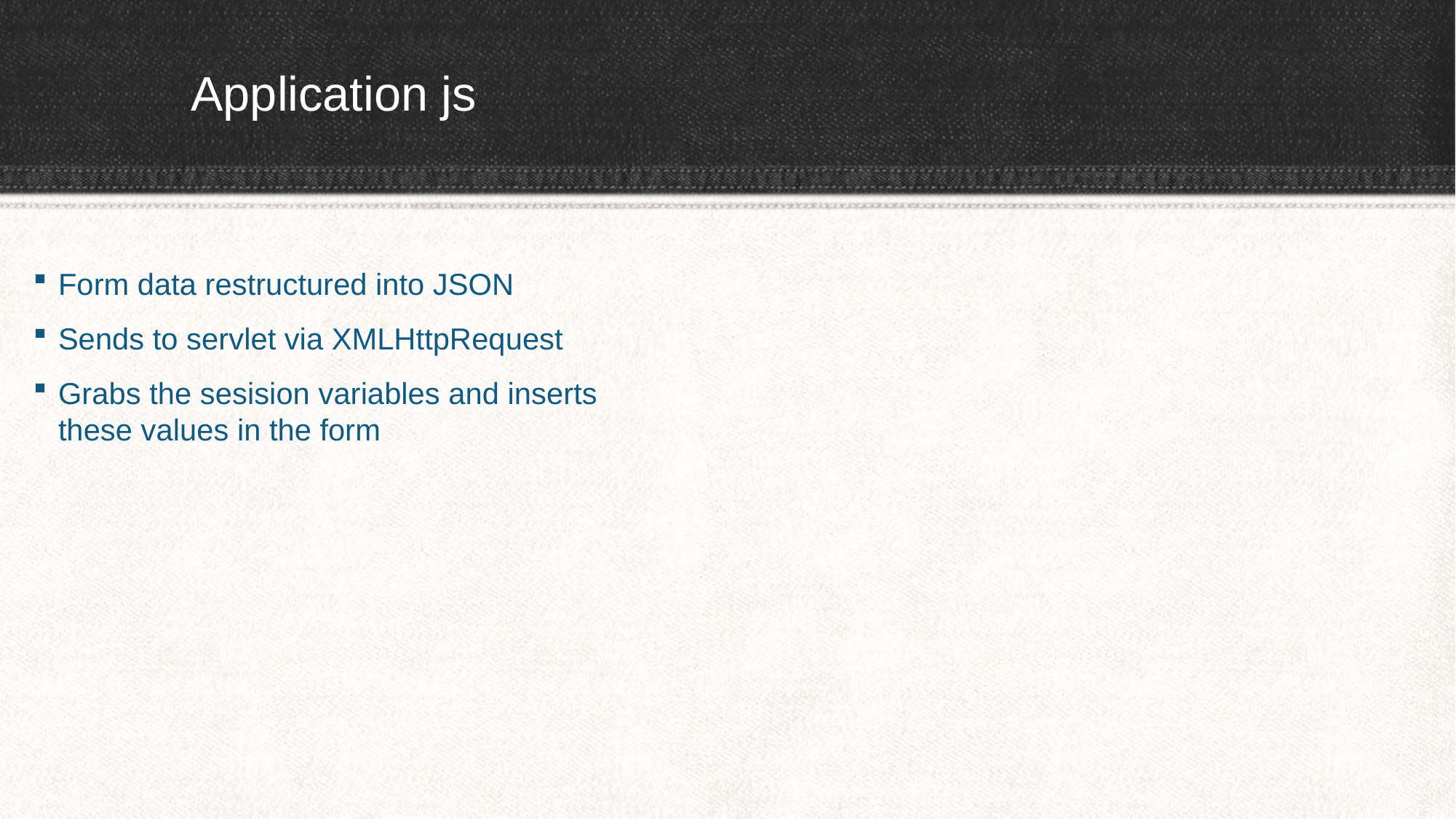

# Application js
Form data restructured into JSON
Sends to servlet via XMLHttpRequest
Grabs the sesision variables and inserts these values in the form